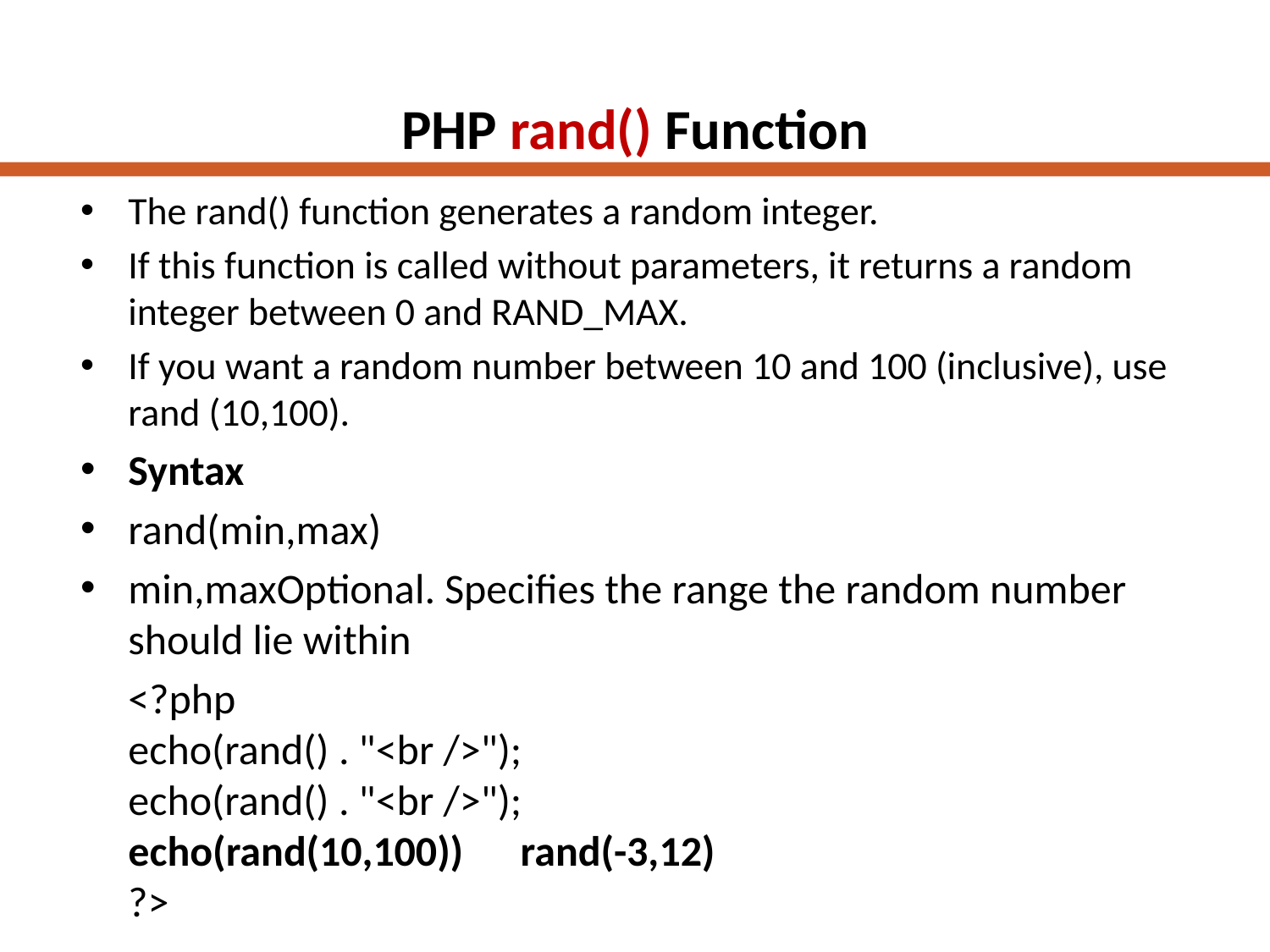

# PHP rand() Function
The rand() function generates a random integer.
If this function is called without parameters, it returns a random integer between 0 and RAND_MAX.
If you want a random number between 10 and 100 (inclusive), use rand (10,100).
Syntax
rand(min,max)
min,maxOptional. Specifies the range the random number should lie within
     <?php
echo(rand() . "<br />");
echo(rand() . "<br />");
echo(rand(10,100))      rand(-3,12)
?>